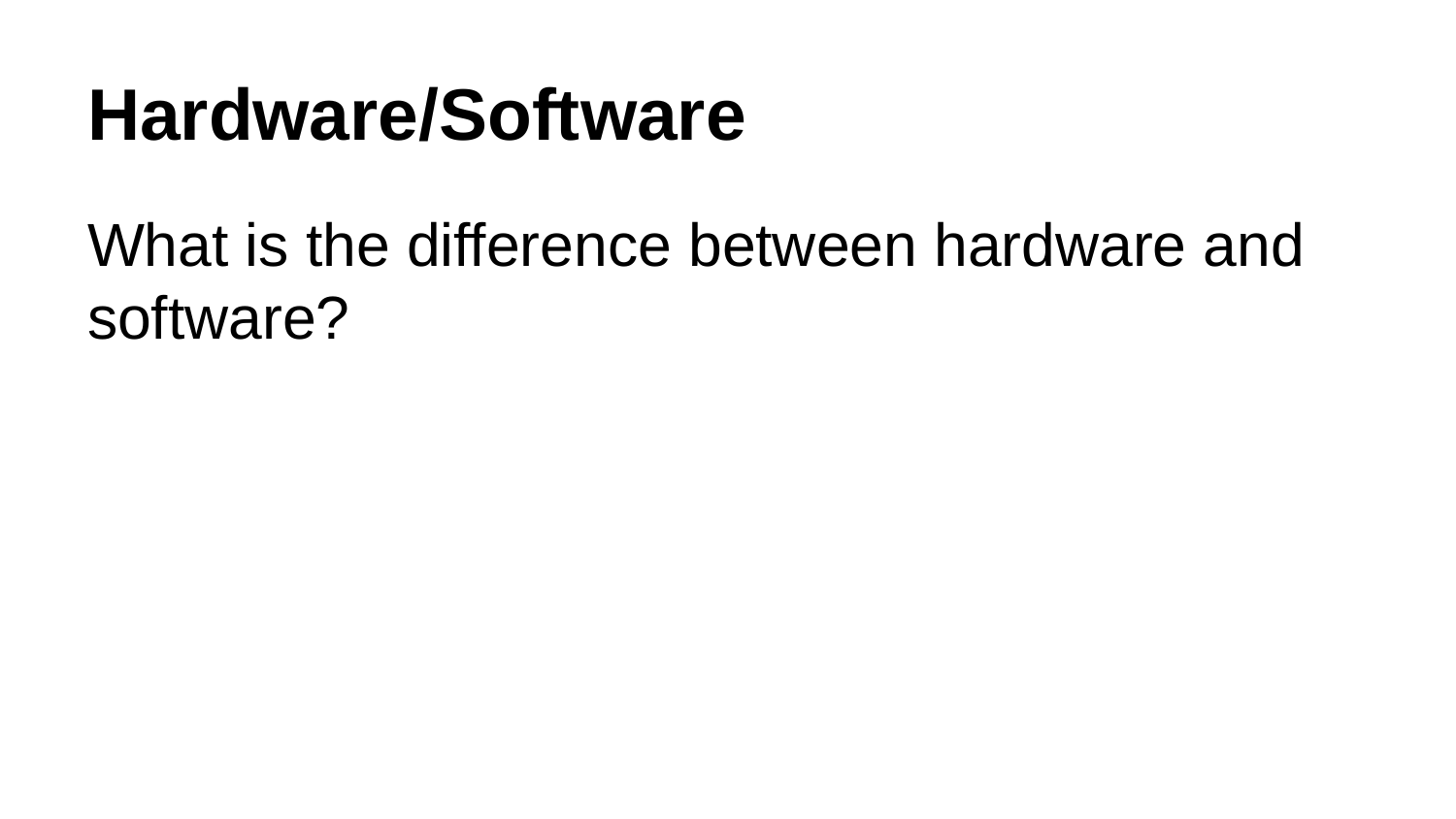

# Hardware/Software
What is the difference between hardware and software?